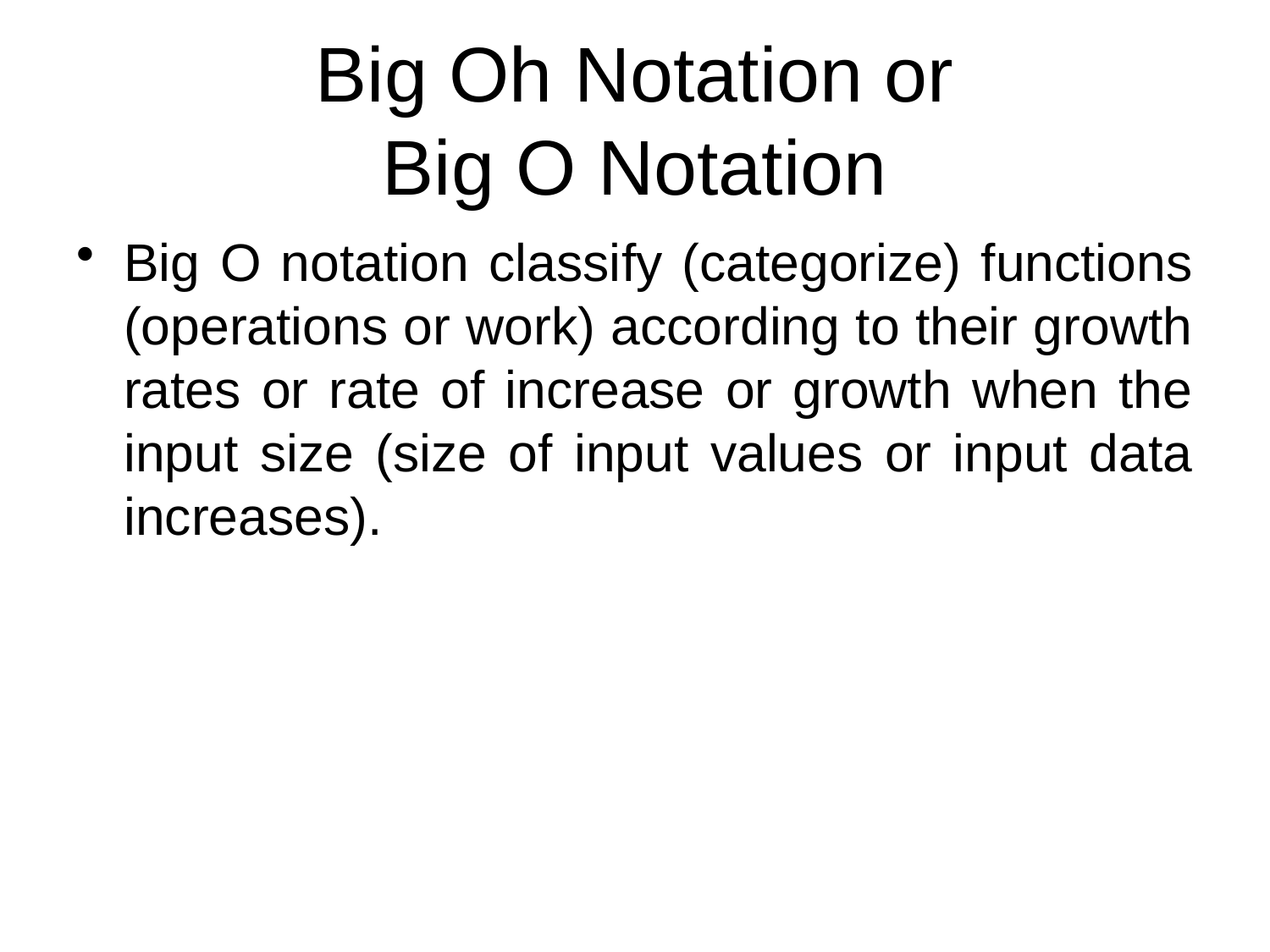

# Big Oh Notation or Big O Notation
Big O notation classify (categorize) functions (operations or work) according to their growth rates or rate of increase or growth when the input size (size of input values or input data increases).